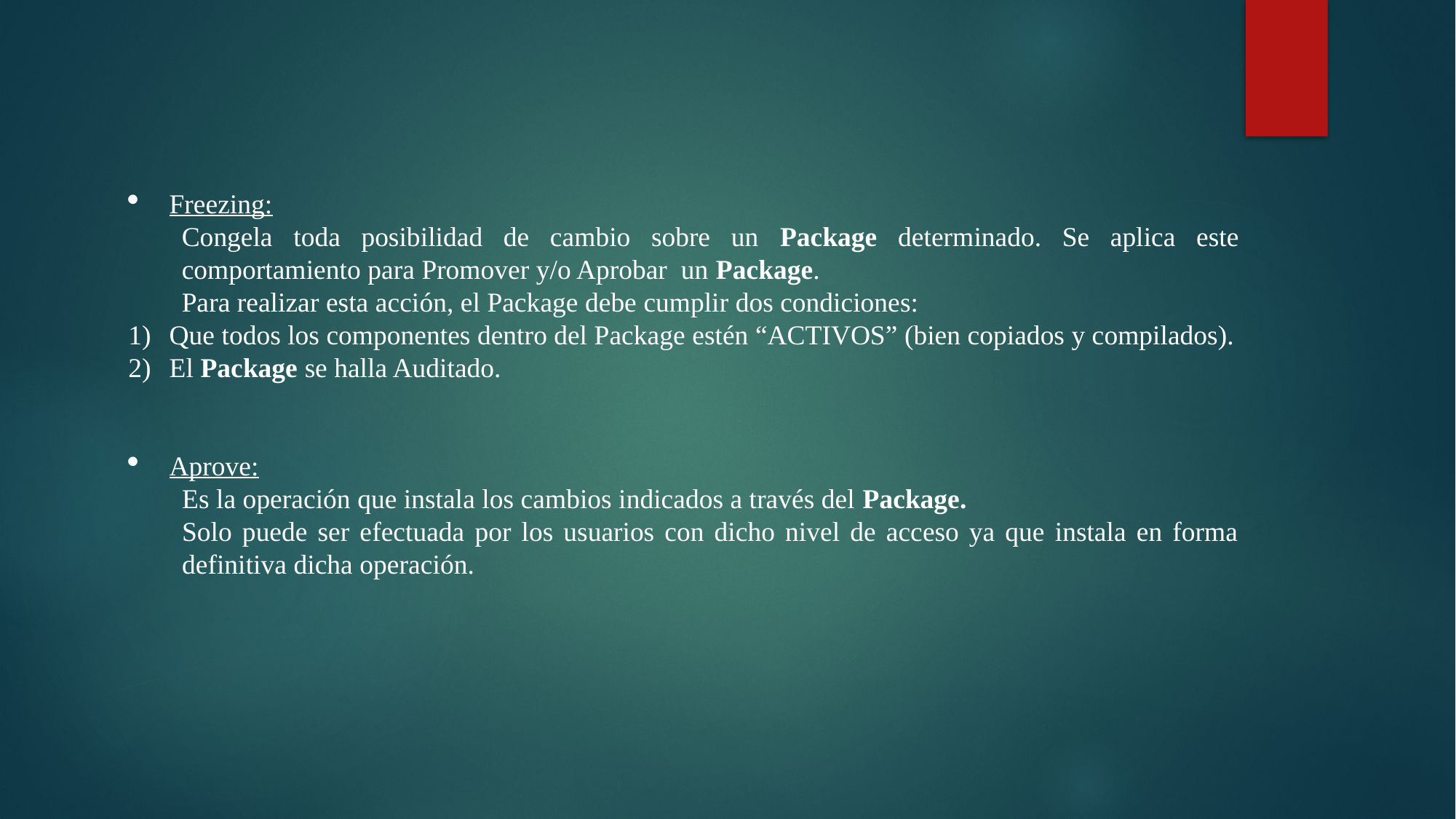

Freezing:
Congela toda posibilidad de cambio sobre un Package determinado. Se aplica este comportamiento para Promover y/o Aprobar  un Package.
Para realizar esta acción, el Package debe cumplir dos condiciones:
Que todos los componentes dentro del Package estén “ACTIVOS” (bien copiados y compilados).
El Package se halla Auditado.

Aprove:
Es la operación que instala los cambios indicados a través del Package.
Solo puede ser efectuada por los usuarios con dicho nivel de acceso ya que instala en forma definitiva dicha operación.